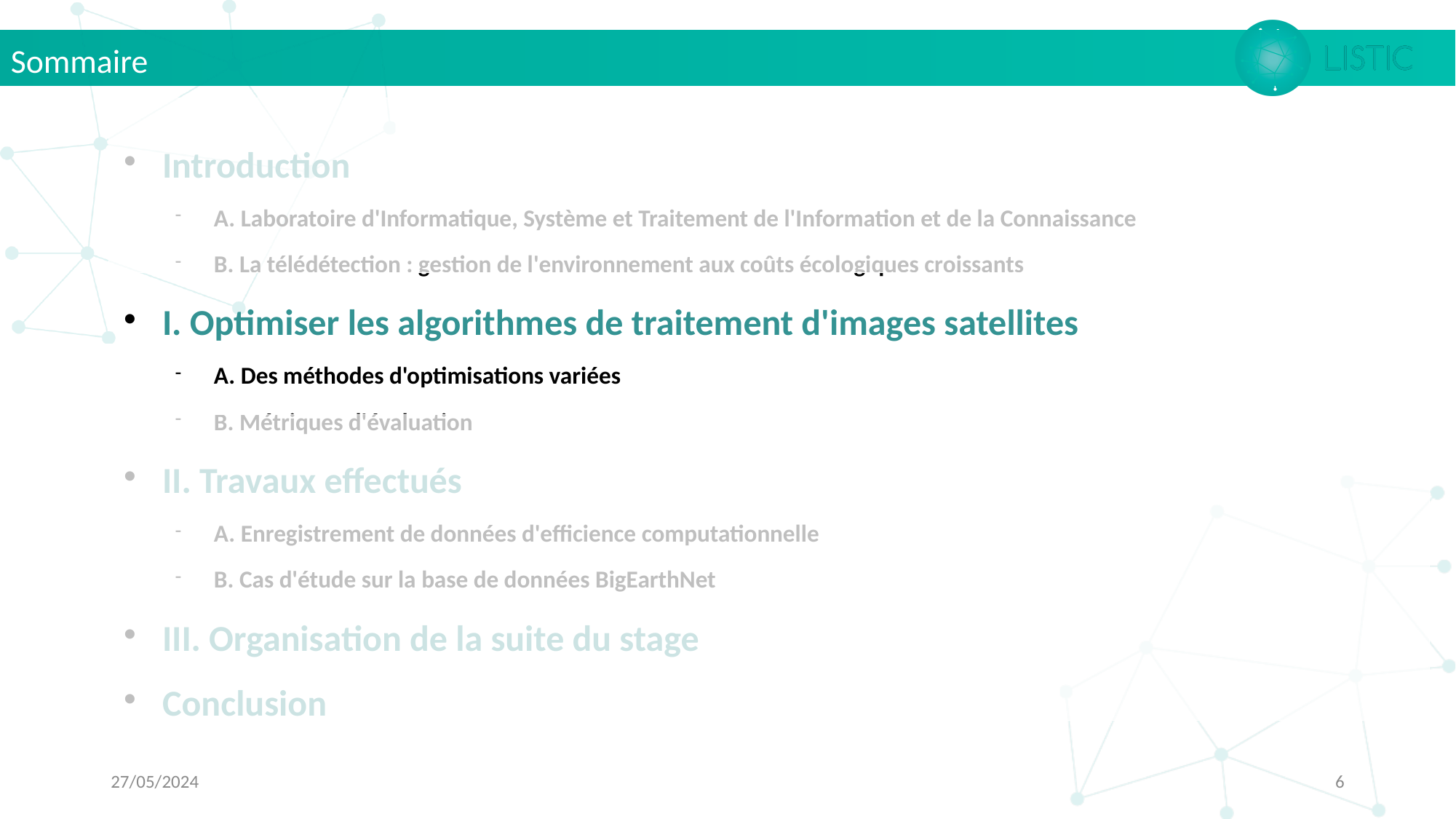

Sommaire

Introduction
A. Laboratoire d'Informatique, Système et Traitement de l'Information et de la Connaissance
B. La télédétection : gestion de l'environnement aux coûts écologiques croissants
I. Optimiser les algorithmes de traitement d'images satellites
A. Des méthodes d'optimisations variées
B. Métriques d'évaluation
II. Travaux effectués
A. Enregistrement de données d'efficience computationnelle
B. Cas d'étude sur la base de données BigEarthNet
III. Organisation de la suite du stage
Conclusion

27/05/2024

6